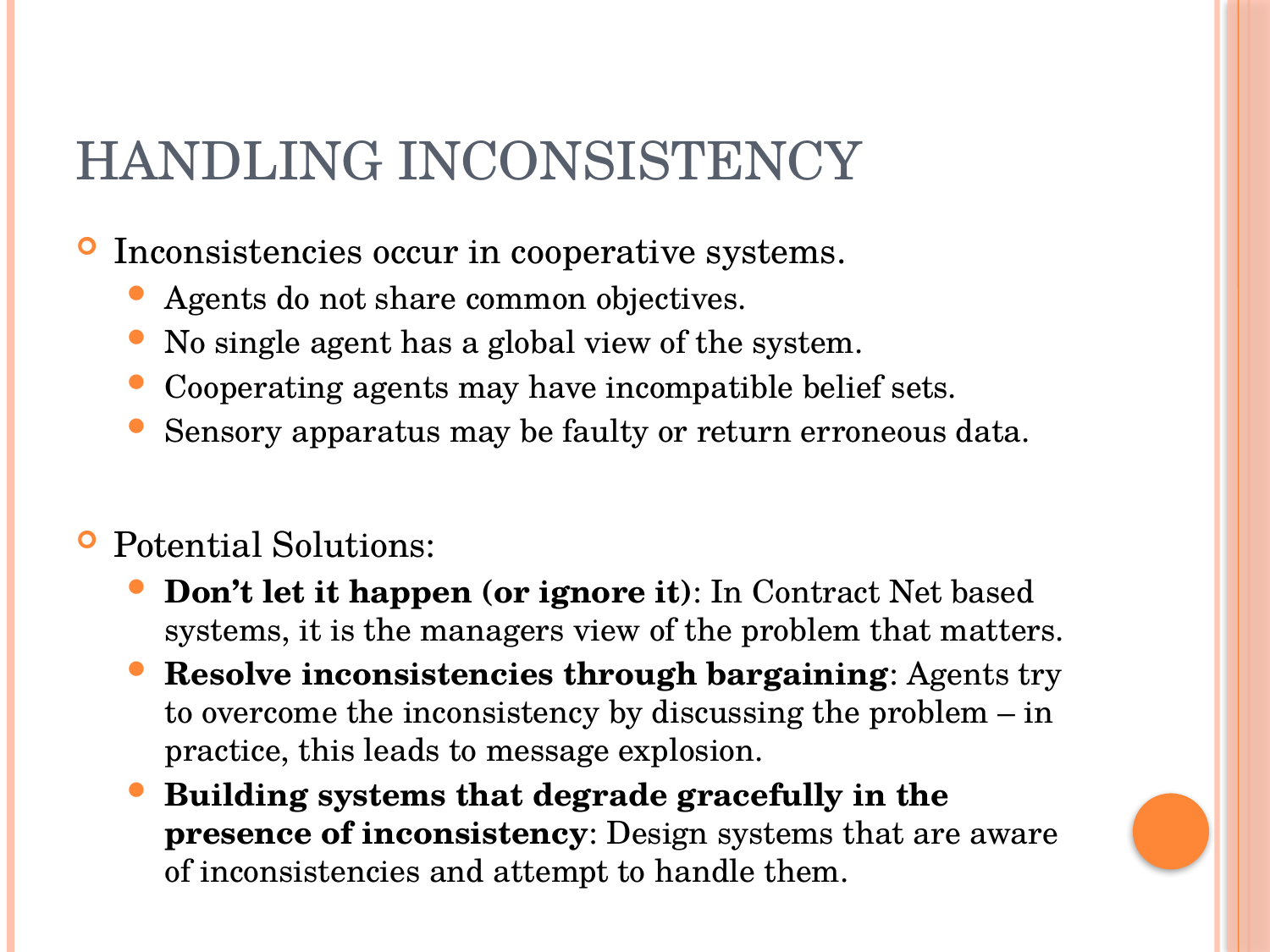

# Handling Inconsistency
Inconsistencies occur in cooperative systems.
Agents do not share common objectives.
No single agent has a global view of the system.
Cooperating agents may have incompatible belief sets.
Sensory apparatus may be faulty or return erroneous data.

Potential Solutions:
Don’t let it happen (or ignore it): In Contract Net based systems, it is the managers view of the problem that matters.
Resolve inconsistencies through bargaining: Agents try to overcome the inconsistency by discussing the problem – in practice, this leads to message explosion.
Building systems that degrade gracefully in the presence of inconsistency: Design systems that are aware of inconsistencies and attempt to handle them.